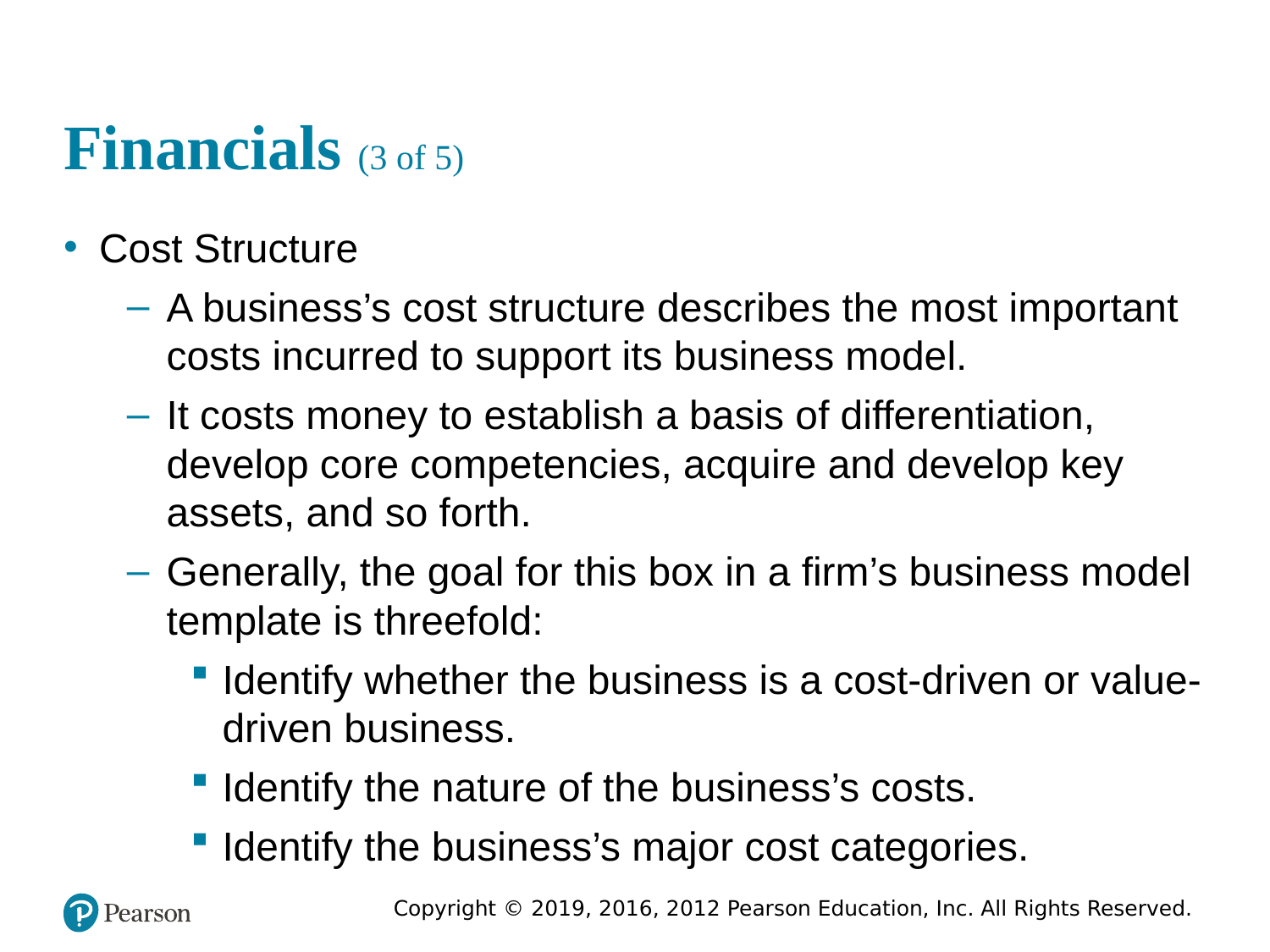

# Financials (3 of 5)
Cost Structure
A business’s cost structure describes the most important costs incurred to support its business model.
It costs money to establish a basis of differentiation, develop core competencies, acquire and develop key assets, and so forth.
Generally, the goal for this box in a firm’s business model template is threefold:
Identify whether the business is a cost-driven or value-driven business.
Identify the nature of the business’s costs.
Identify the business’s major cost categories.